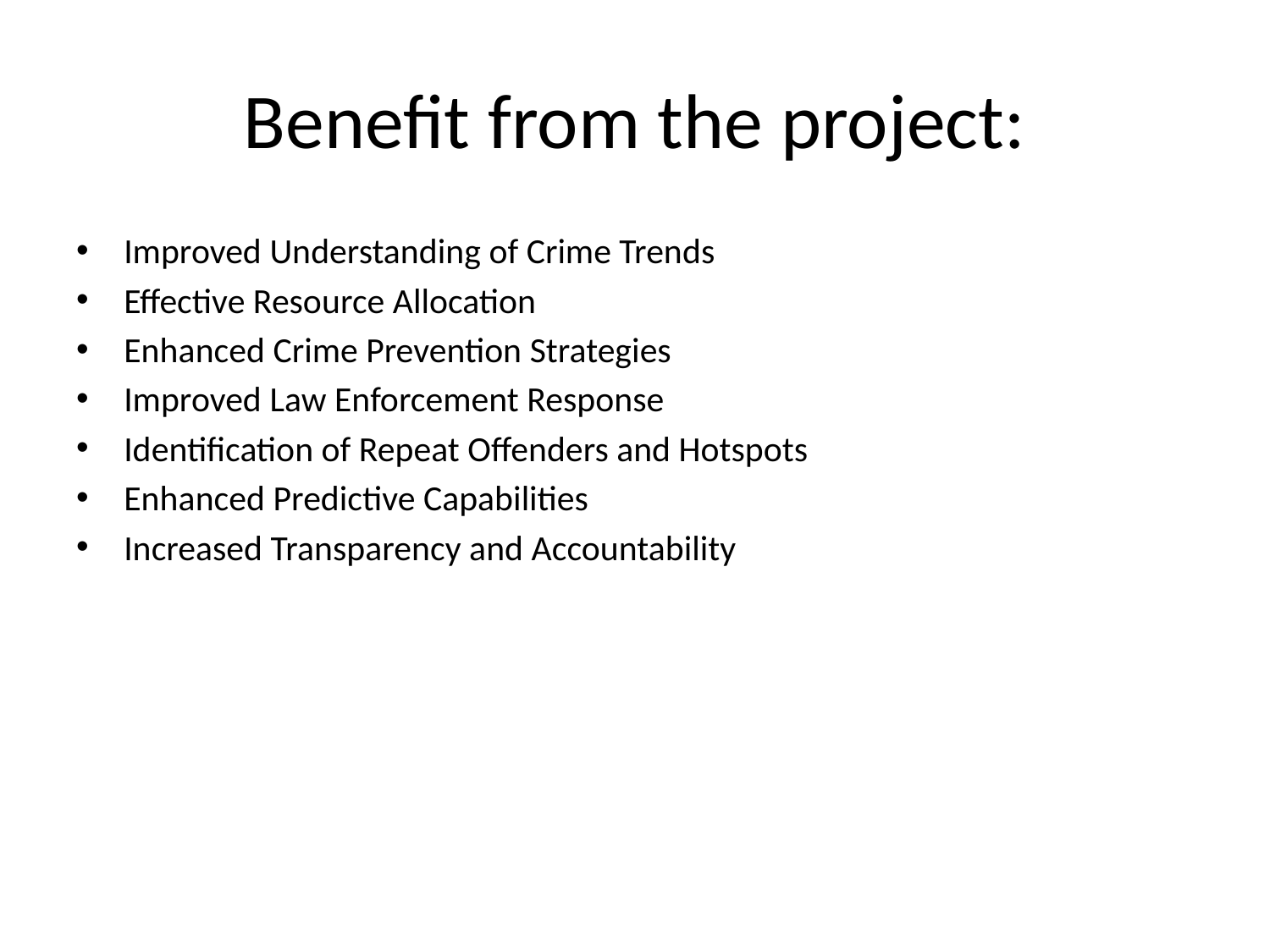

# Benefit from the project:
Improved Understanding of Crime Trends
Effective Resource Allocation
Enhanced Crime Prevention Strategies
Improved Law Enforcement Response
Identification of Repeat Offenders and Hotspots
Enhanced Predictive Capabilities
Increased Transparency and Accountability